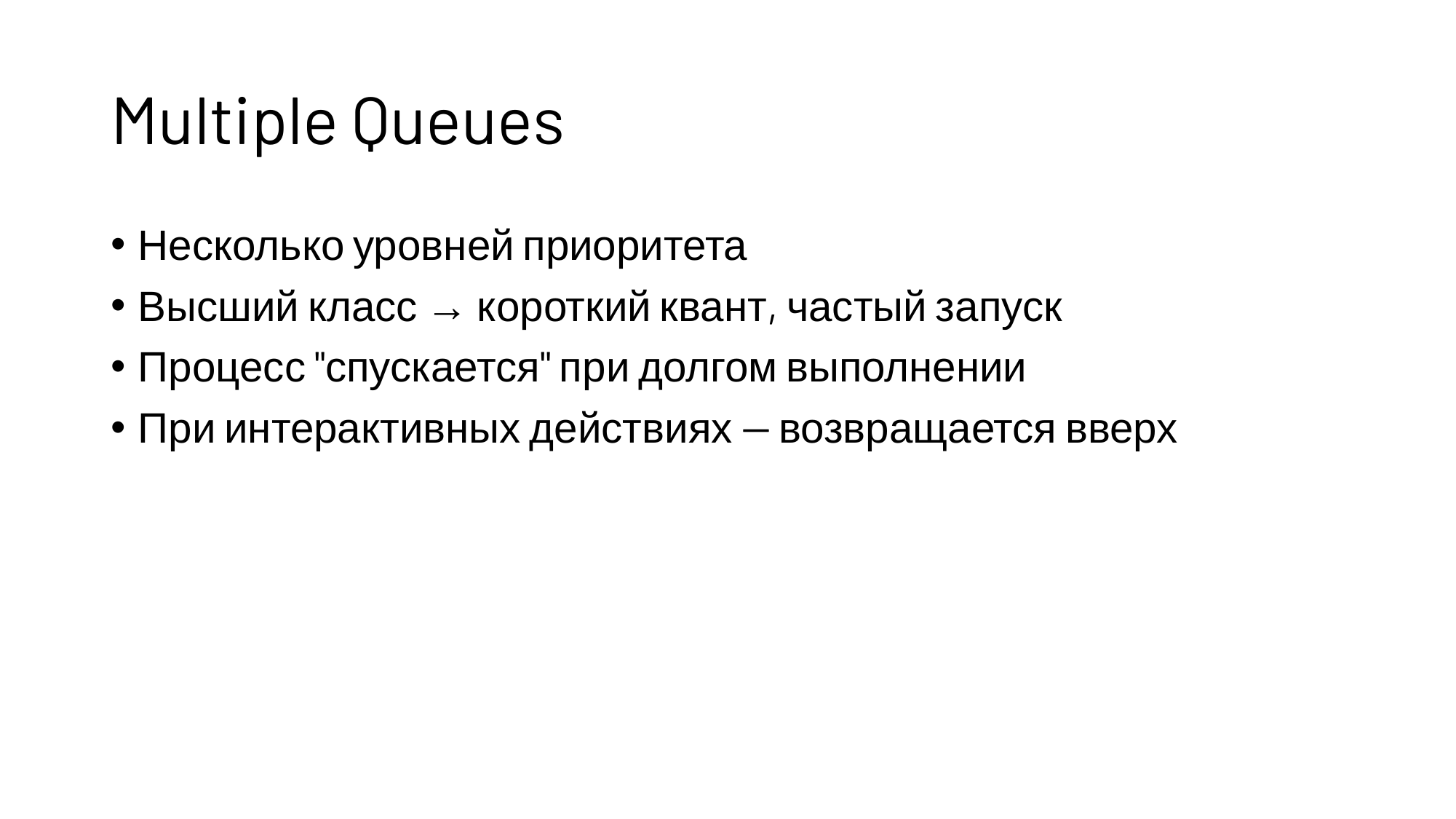

# Multiple Queues
Несколько уровней приоритета
Высший класс → короткий квант, частый запуск
Процесс "спускается" при долгом выполнении
При интерактивных действиях — возвращается вверх